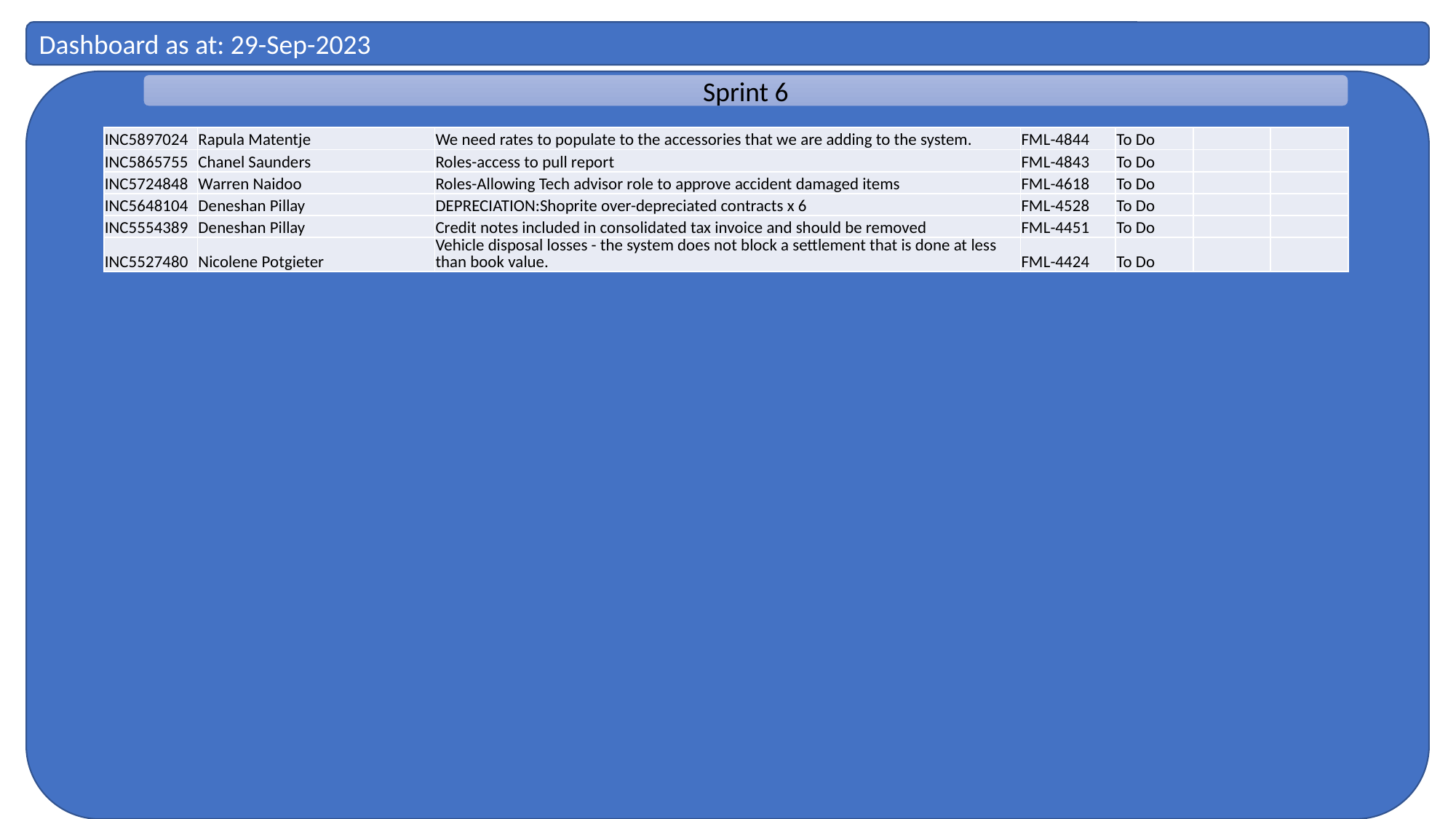

Dashboard as at: 29-Sep-2023

Sprint 6
| INC5897024 | Rapula Matentje | We need rates to populate to the accessories that we are adding to the system. | FML-4844 | To Do |  |  |
| --- | --- | --- | --- | --- | --- | --- |
| INC5865755 | Chanel Saunders | Roles-access to pull report | FML-4843 | To Do |  |  |
| INC5724848 | Warren Naidoo | Roles-Allowing Tech advisor role to approve accident damaged items | FML-4618 | To Do |  |  |
| INC5648104 | Deneshan Pillay | DEPRECIATION:Shoprite over-depreciated contracts x 6 | FML-4528 | To Do |  |  |
| INC5554389 | Deneshan Pillay | Credit notes included in consolidated tax invoice and should be removed | FML-4451 | To Do |  |  |
| INC5527480 | Nicolene Potgieter | Vehicle disposal losses - the system does not block a settlement that is done at less than book value. | FML-4424 | To Do |  |  |